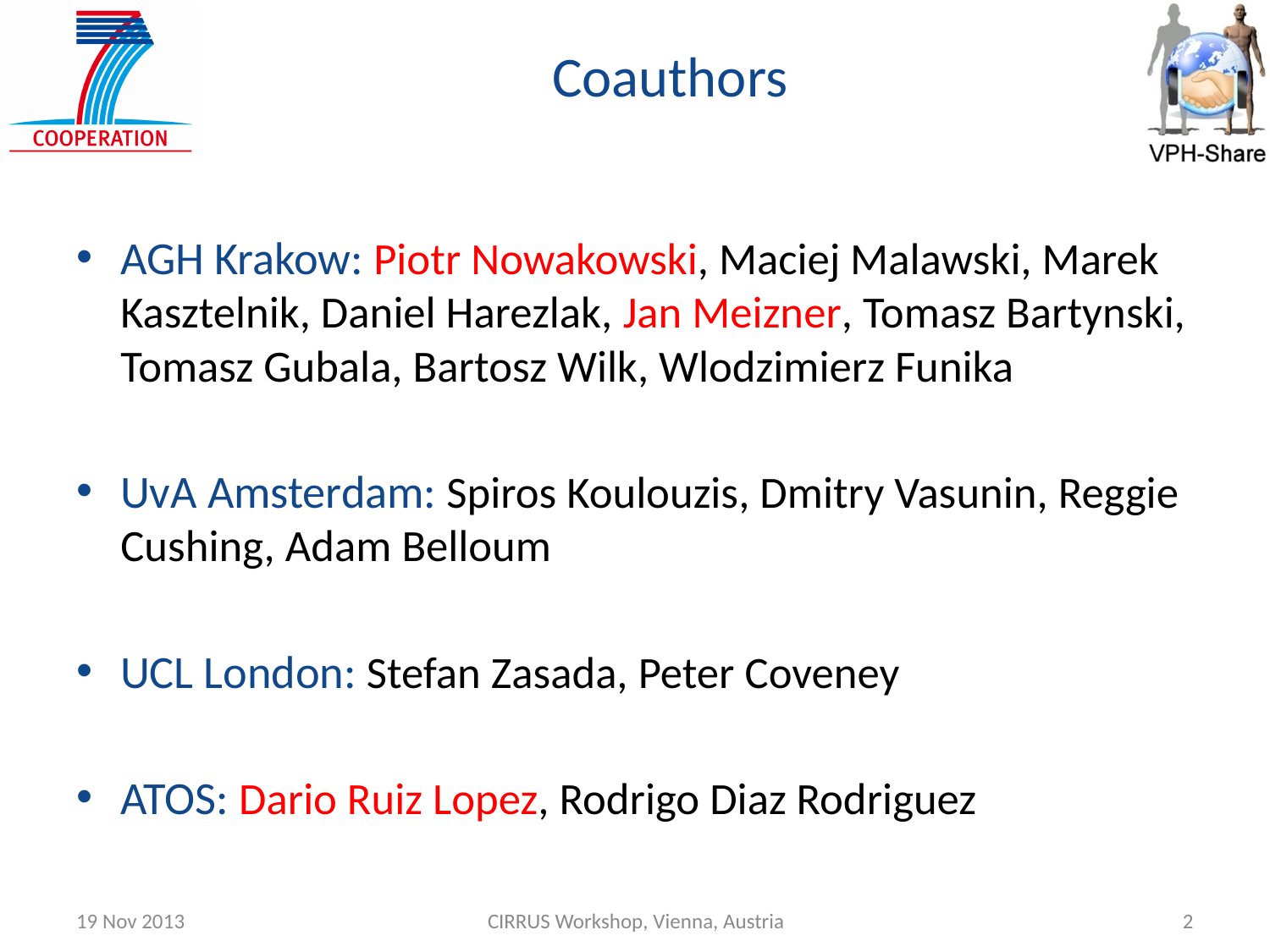

# Coauthors
AGH Krakow: Piotr Nowakowski, Maciej Malawski, Marek Kasztelnik, Daniel Harezlak, Jan Meizner, Tomasz Bartynski, Tomasz Gubala, Bartosz Wilk, Wlodzimierz Funika

UvA Amsterdam: Spiros Koulouzis, Dmitry Vasunin, Reggie Cushing, Adam Belloum

UCL London: Stefan Zasada, Peter Coveney

ATOS: Dario Ruiz Lopez, Rodrigo Diaz Rodriguez